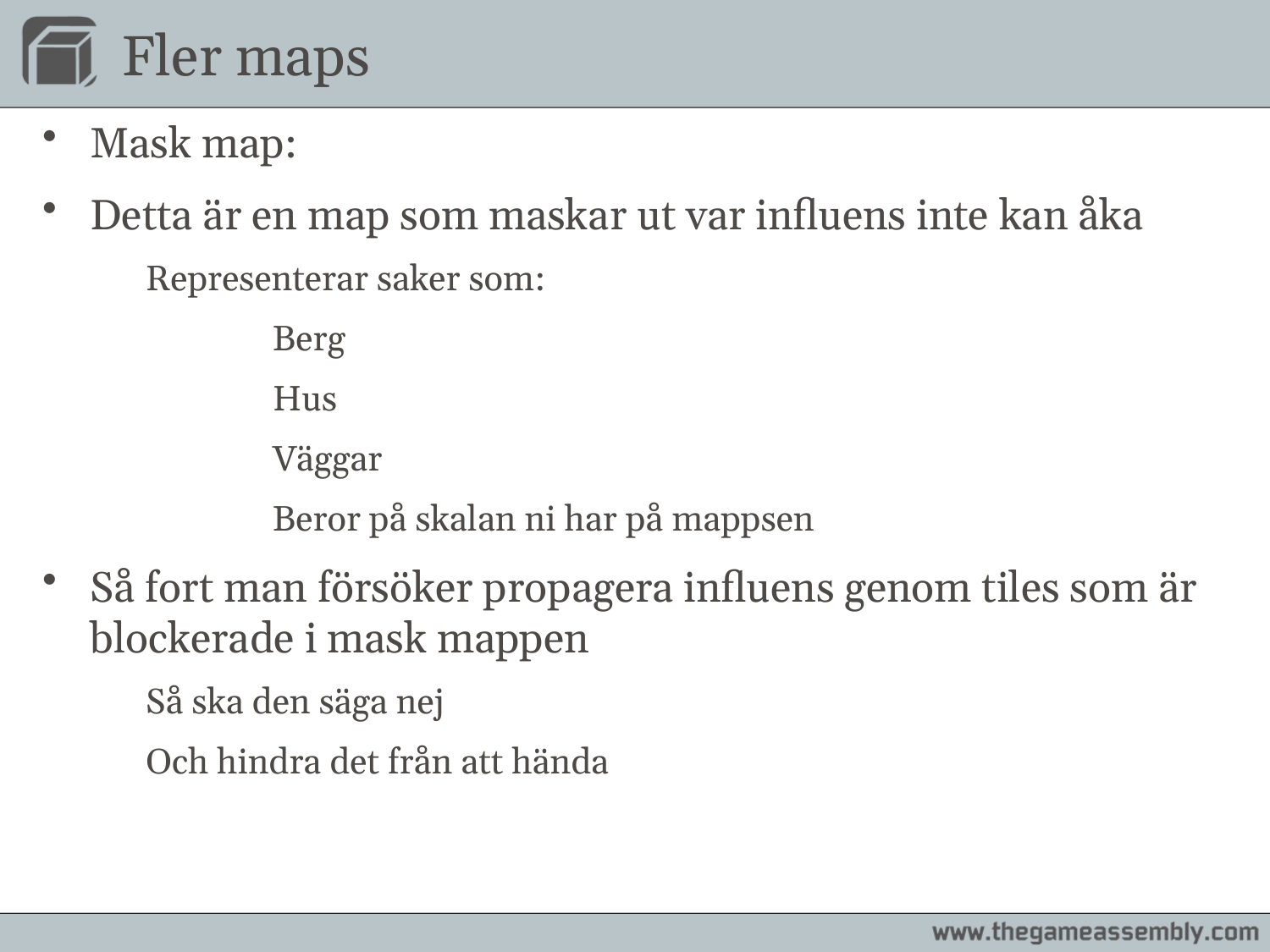

# Fler maps
Mask map:
Detta är en map som maskar ut var influens inte kan åka
	Representerar saker som:
		Berg
		Hus
		Väggar
		Beror på skalan ni har på mappsen
Så fort man försöker propagera influens genom tiles som är blockerade i mask mappen
	Så ska den säga nej
	Och hindra det från att hända